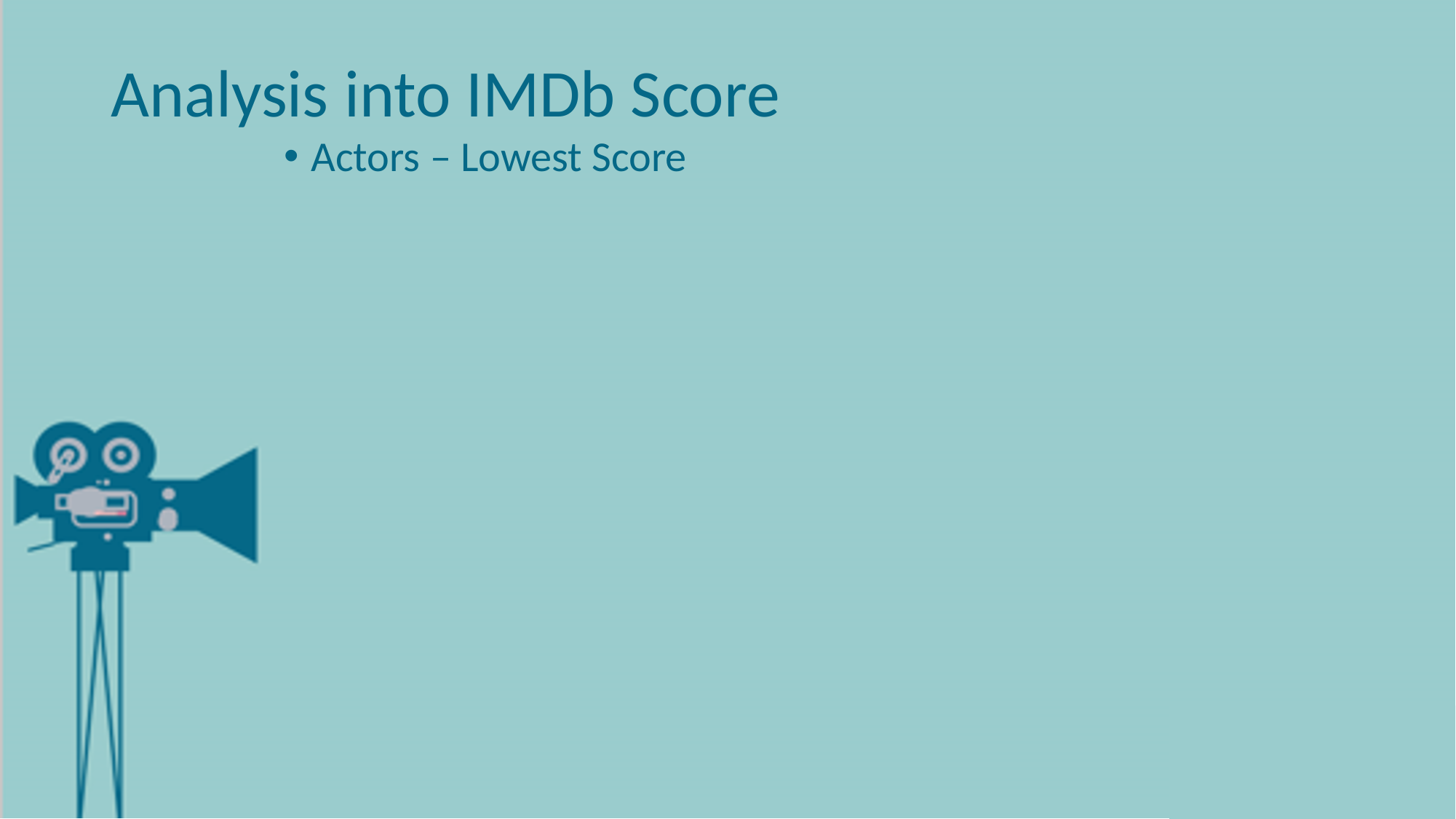

# Analysis into IMDb Score
Actors – Lowest Score